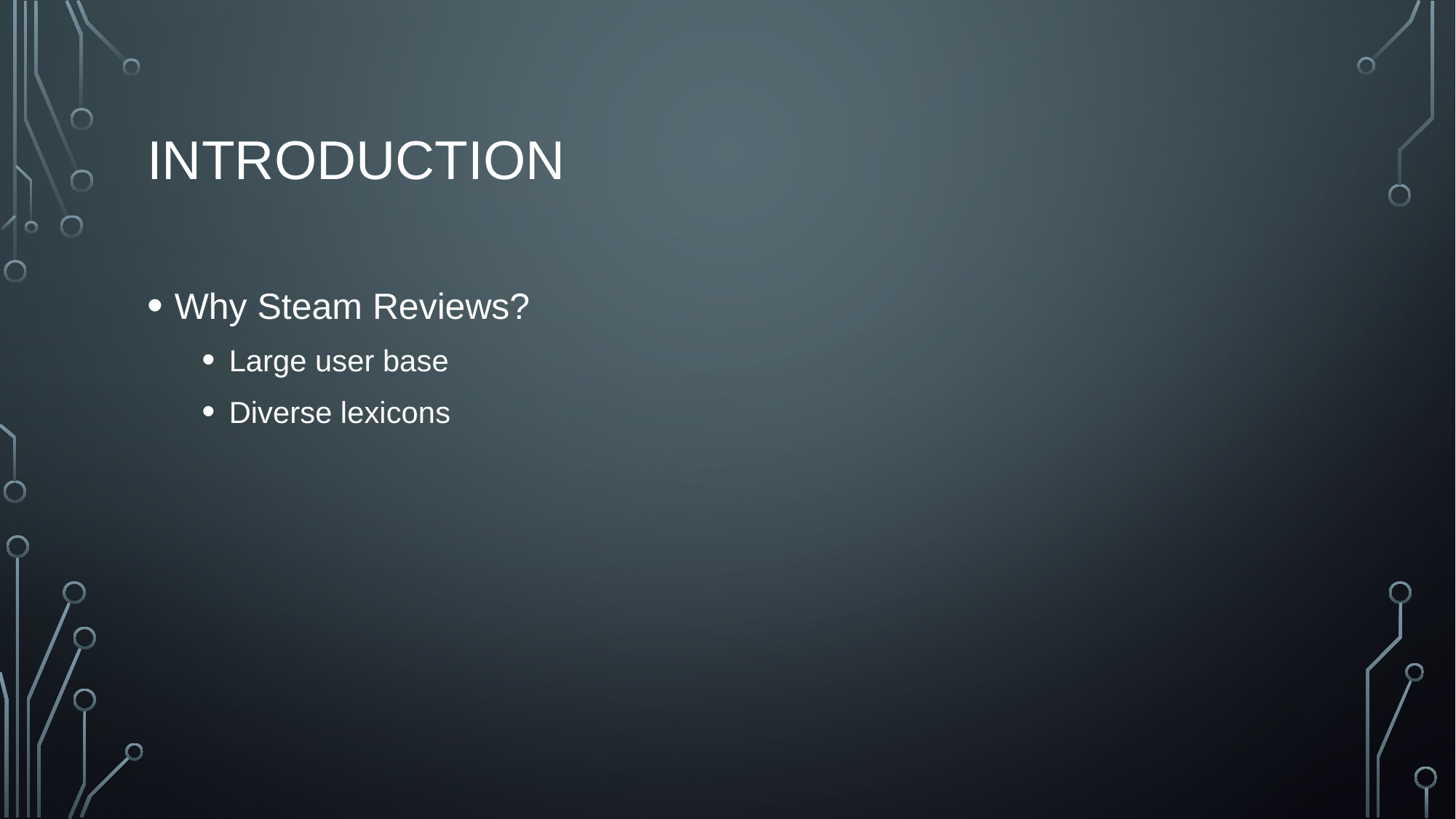

# Introduction
Why Steam Reviews?
Large user base
Diverse lexicons